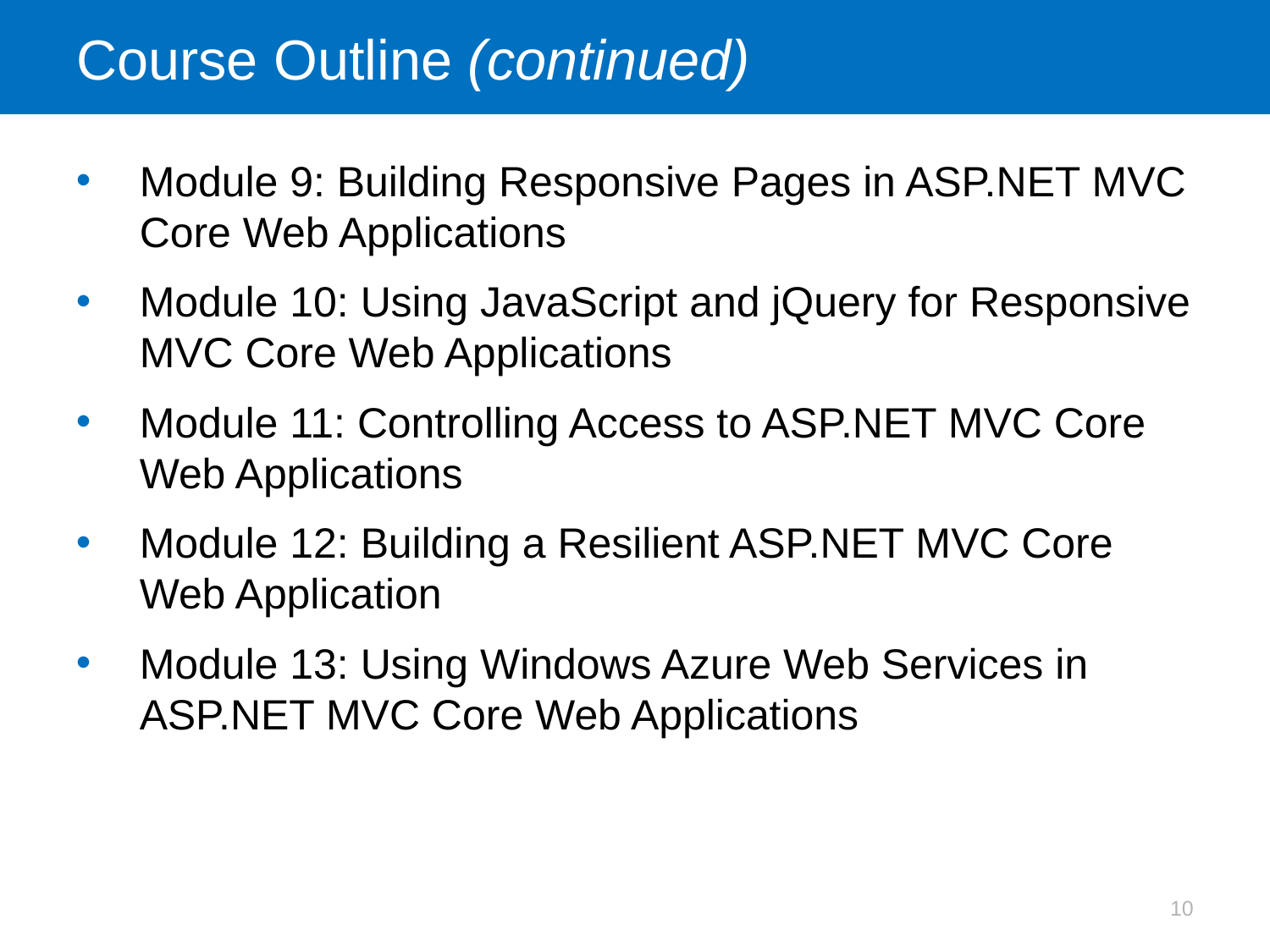

# Course Outline (continued)
Module 9: Building Responsive Pages in ASP.NET MVC Core Web Applications
Module 10: Using JavaScript and jQuery for Responsive MVC Core Web Applications
Module 11: Controlling Access to ASP.NET MVC Core Web Applications
Module 12: Building a Resilient ASP.NET MVC Core Web Application
Module 13: Using Windows Azure Web Services in ASP.NET MVC Core Web Applications
10